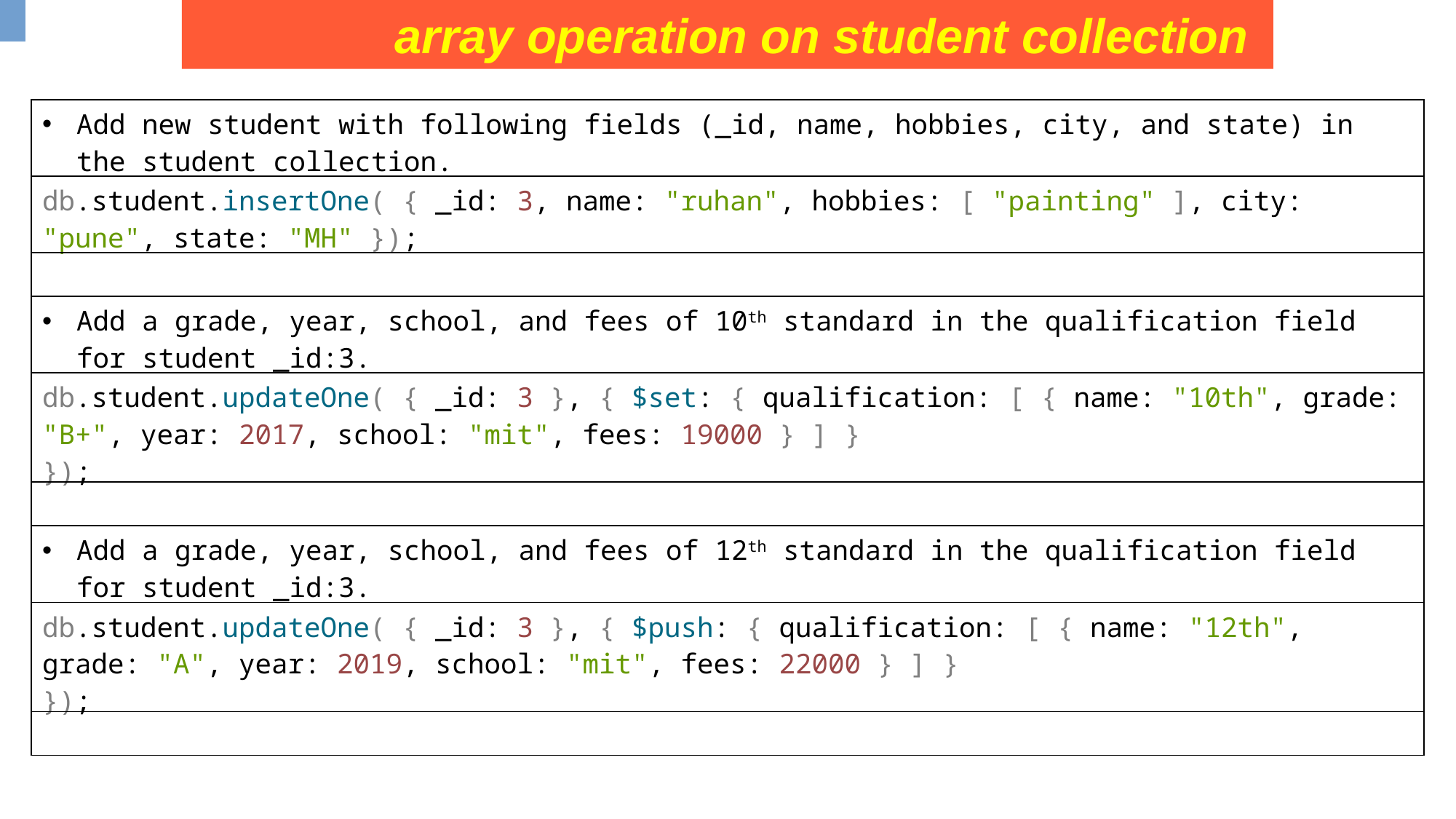

array operation on student collection
| Add new student with following fields (\_id, name, hobbies, city, and state) in the student collection. |
| --- |
| db.student.insertOne( { \_id: 3, name: "ruhan", hobbies: [ "painting" ], city: "pune", state: "MH" }); |
|  |
| Add a grade, year, school, and fees of 10th standard in the qualification field for student \_id:3. |
| db.student.updateOne( { \_id: 3 }, { $set: { qualification: [ { name: "10th", grade: "B+", year: 2017, school: "mit", fees: 19000 } ] } }); |
|  |
| Add a grade, year, school, and fees of 12th standard in the qualification field for student \_id:3. |
| db.student.updateOne( { \_id: 3 }, { $push: { qualification: [ { name: "12th", grade: "A", year: 2019, school: "mit", fees: 22000 } ] } }); |
|  |